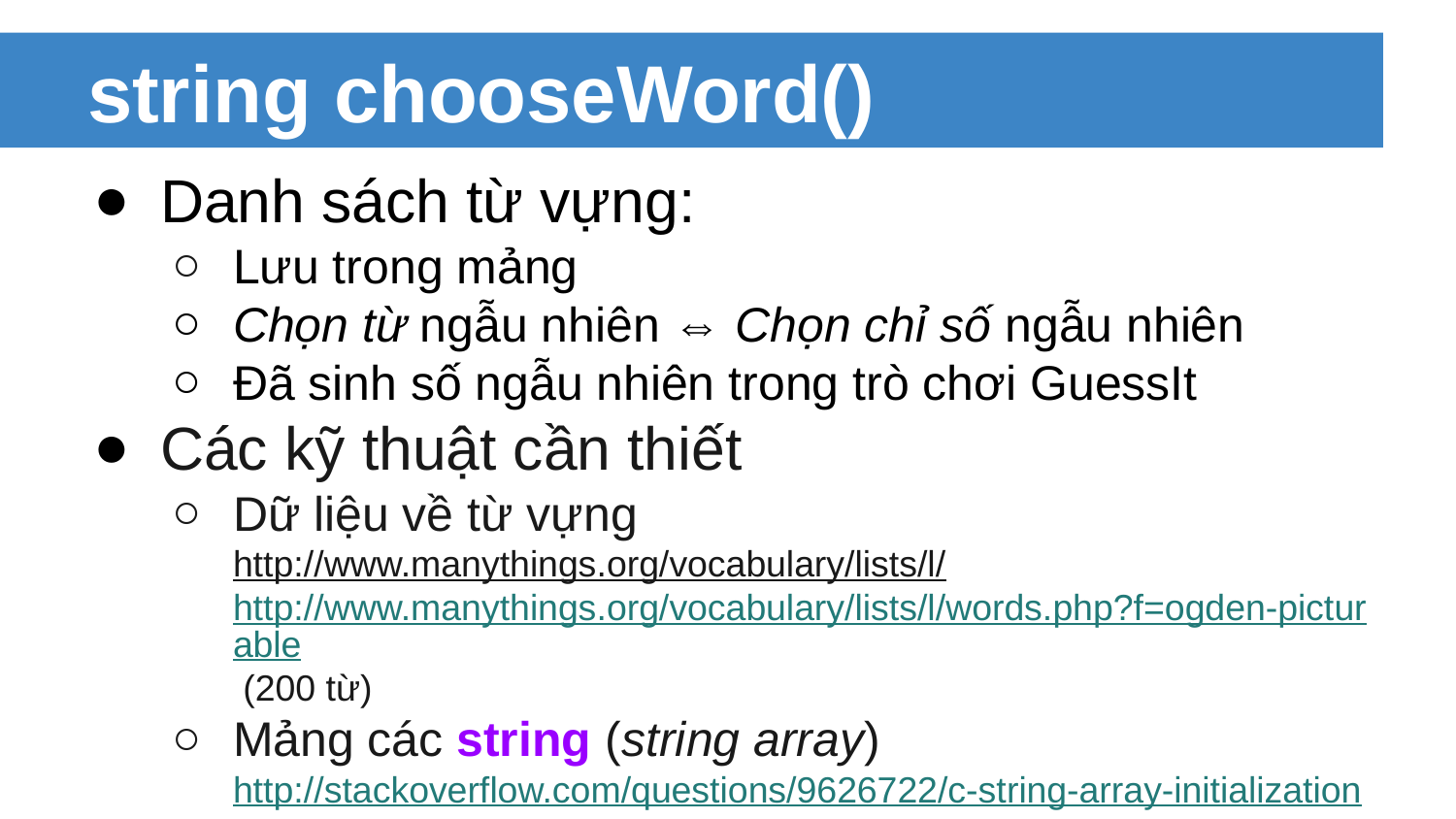

# string chooseWord()
Danh sách từ vựng:
Lưu trong mảng
Chọn từ ngẫu nhiên ⇔ Chọn chỉ số ngẫu nhiên
Đã sinh số ngẫu nhiên trong trò chơi GuessIt
Các kỹ thuật cần thiết
Dữ liệu về từ vựng
http://www.manythings.org/vocabulary/lists/l/
http://www.manythings.org/vocabulary/lists/l/words.php?f=ogden-picturable (200 từ)
Mảng các string (string array)
http://stackoverflow.com/questions/9626722/c-string-array-initialization